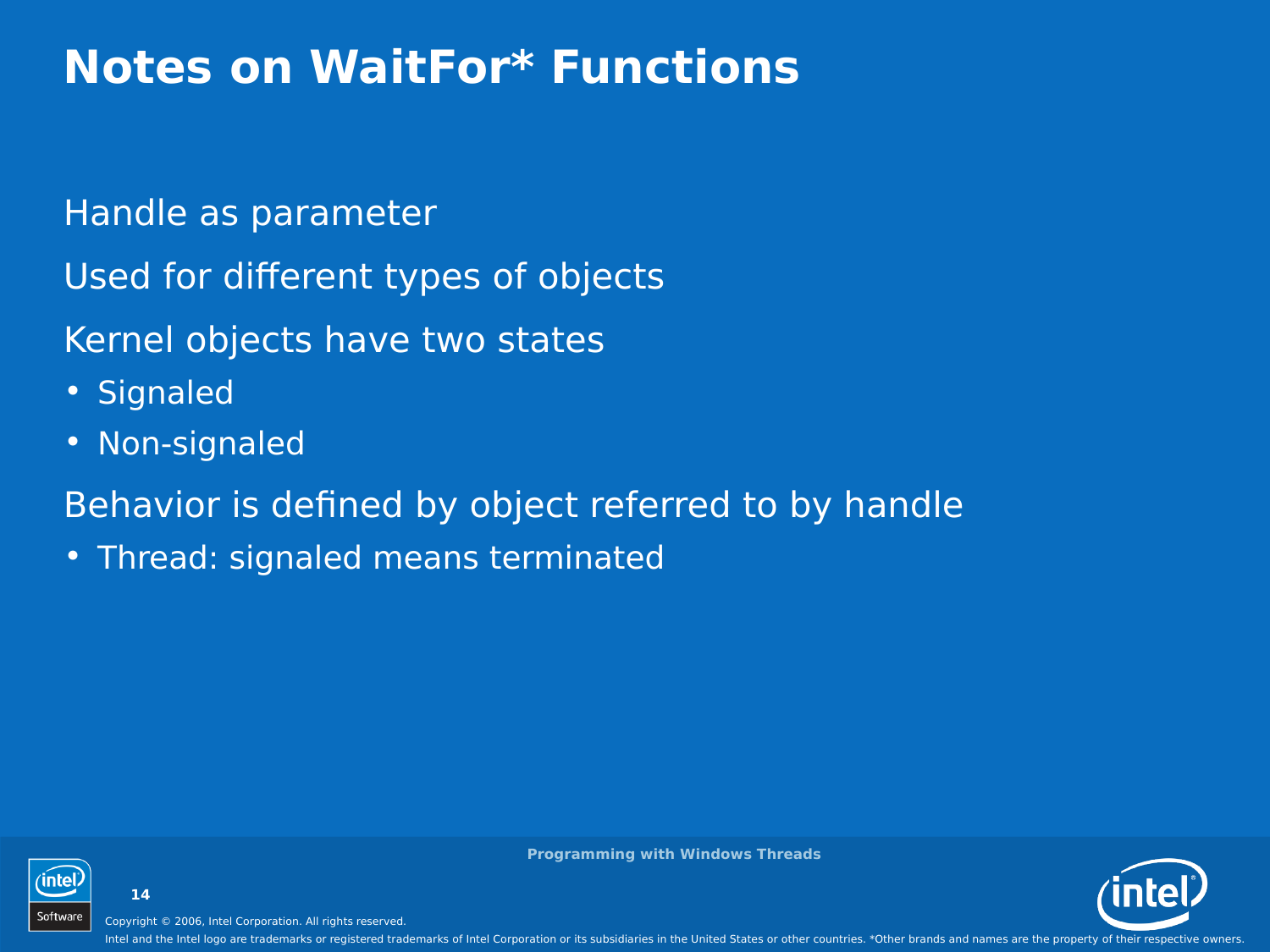

# Notes on WaitFor* Functions
Handle as parameter
Used for different types of objects
Kernel objects have two states
Signaled
Non-signaled
Behavior is defined by object referred to by handle
Thread: signaled means terminated
Programming with Windows Threads
14